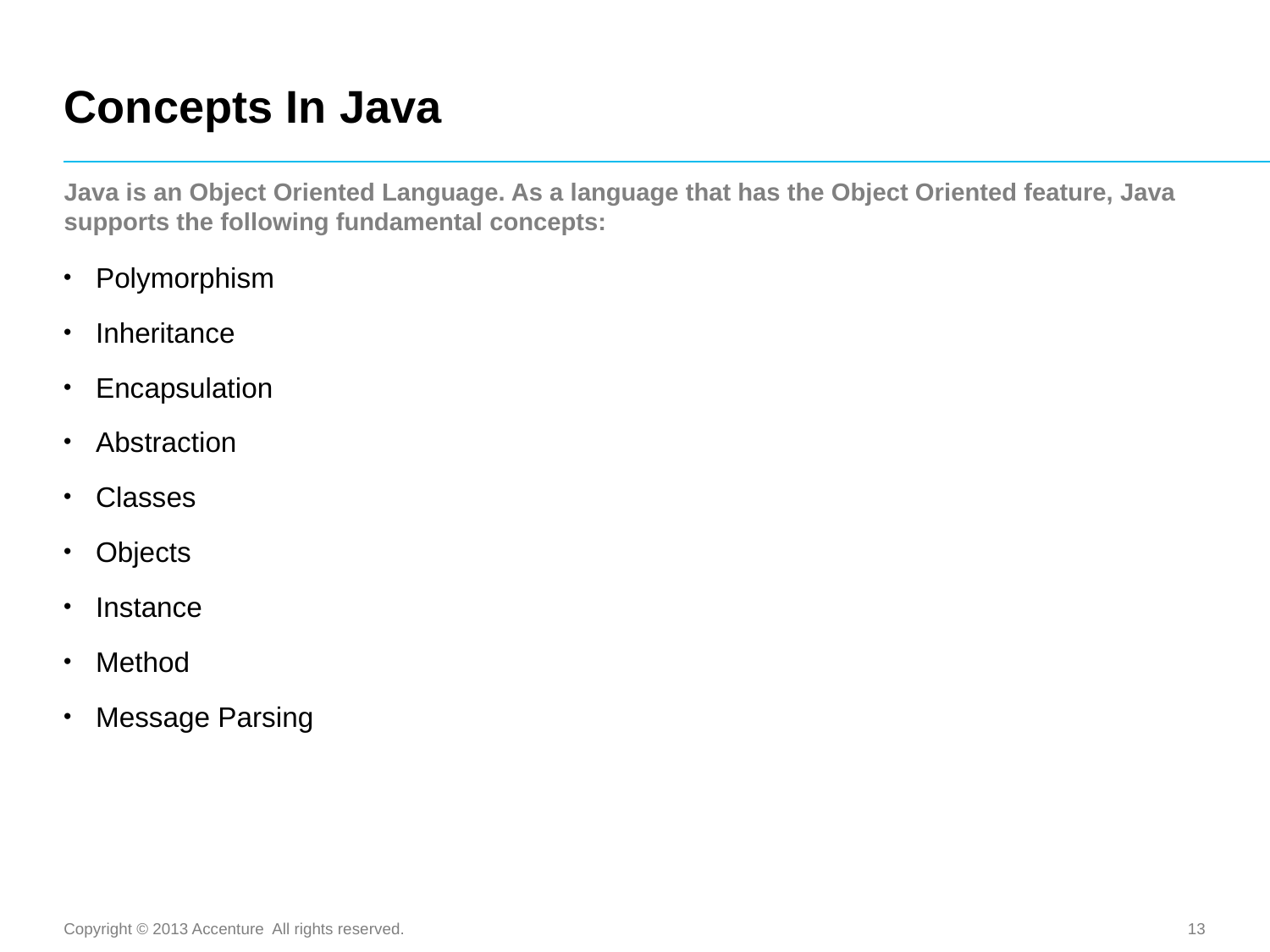

# Concepts In Java
Java is an Object Oriented Language. As a language that has the Object Oriented feature, Java supports the following fundamental concepts:
Polymorphism
Inheritance
Encapsulation
Abstraction
Classes
Objects
Instance
Method
Message Parsing